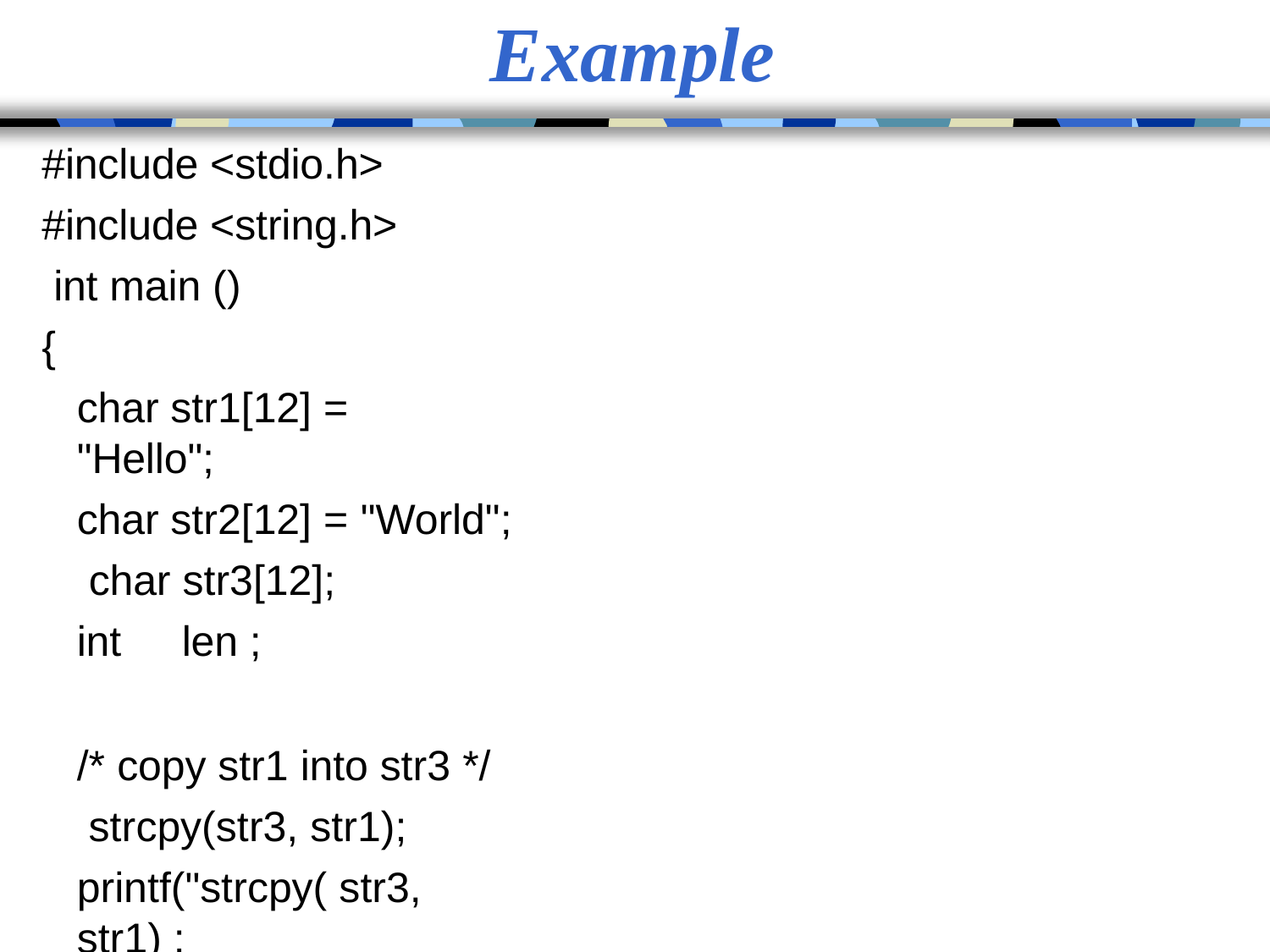

# Example
#include <stdio.h>  #include <string.h>  int main ()
{
char str1[12] = "Hello";
char str2[12] = "World";  char str3[12];
int	len ;

/* copy str1 into str3 */  strcpy(str3, str1);
printf("strcpy( str3, str1) :	%s\n", str3 );